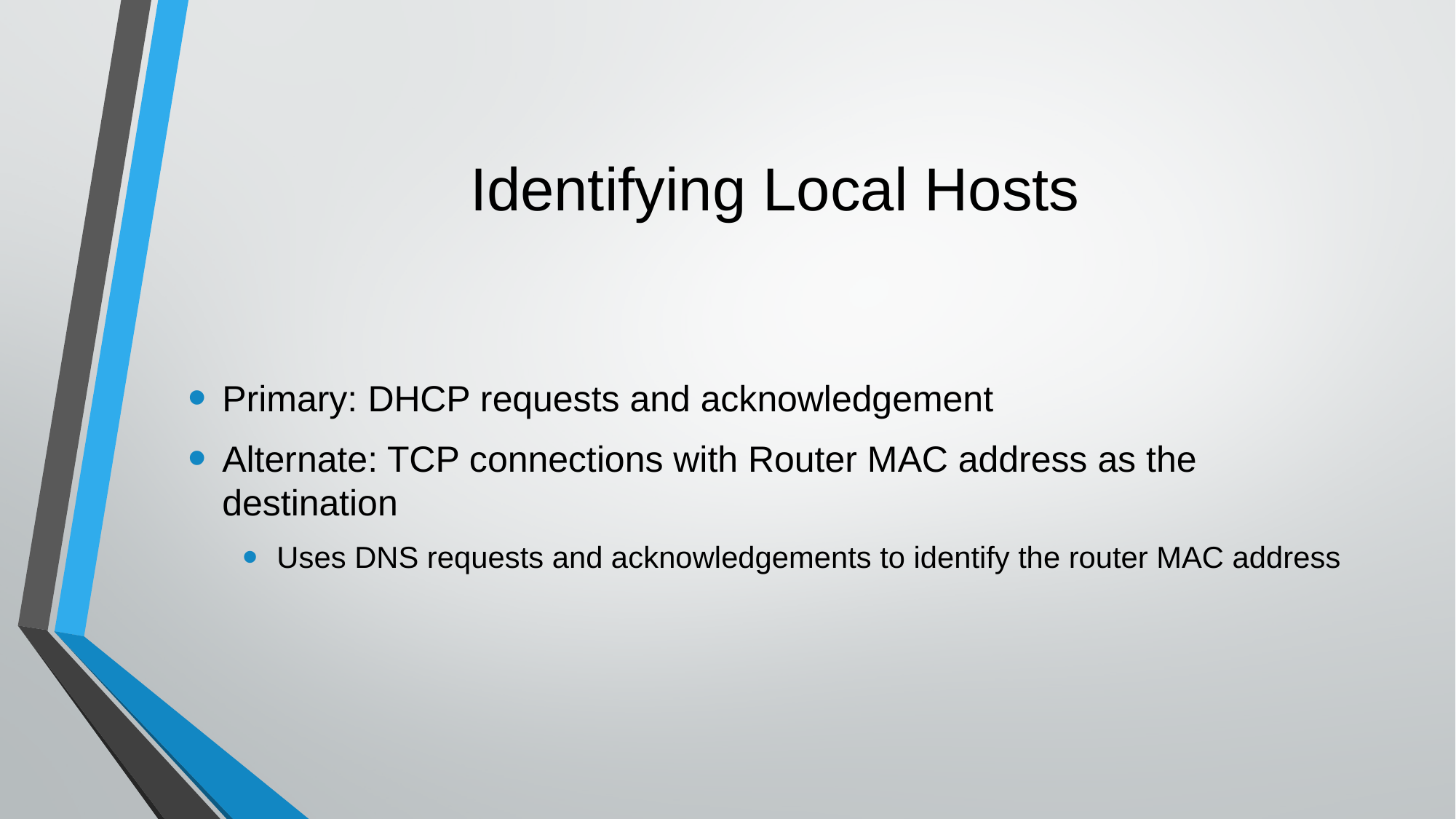

# Identifying Local Hosts
Primary: DHCP requests and acknowledgement
Alternate: TCP connections with Router MAC address as the destination
Uses DNS requests and acknowledgements to identify the router MAC address